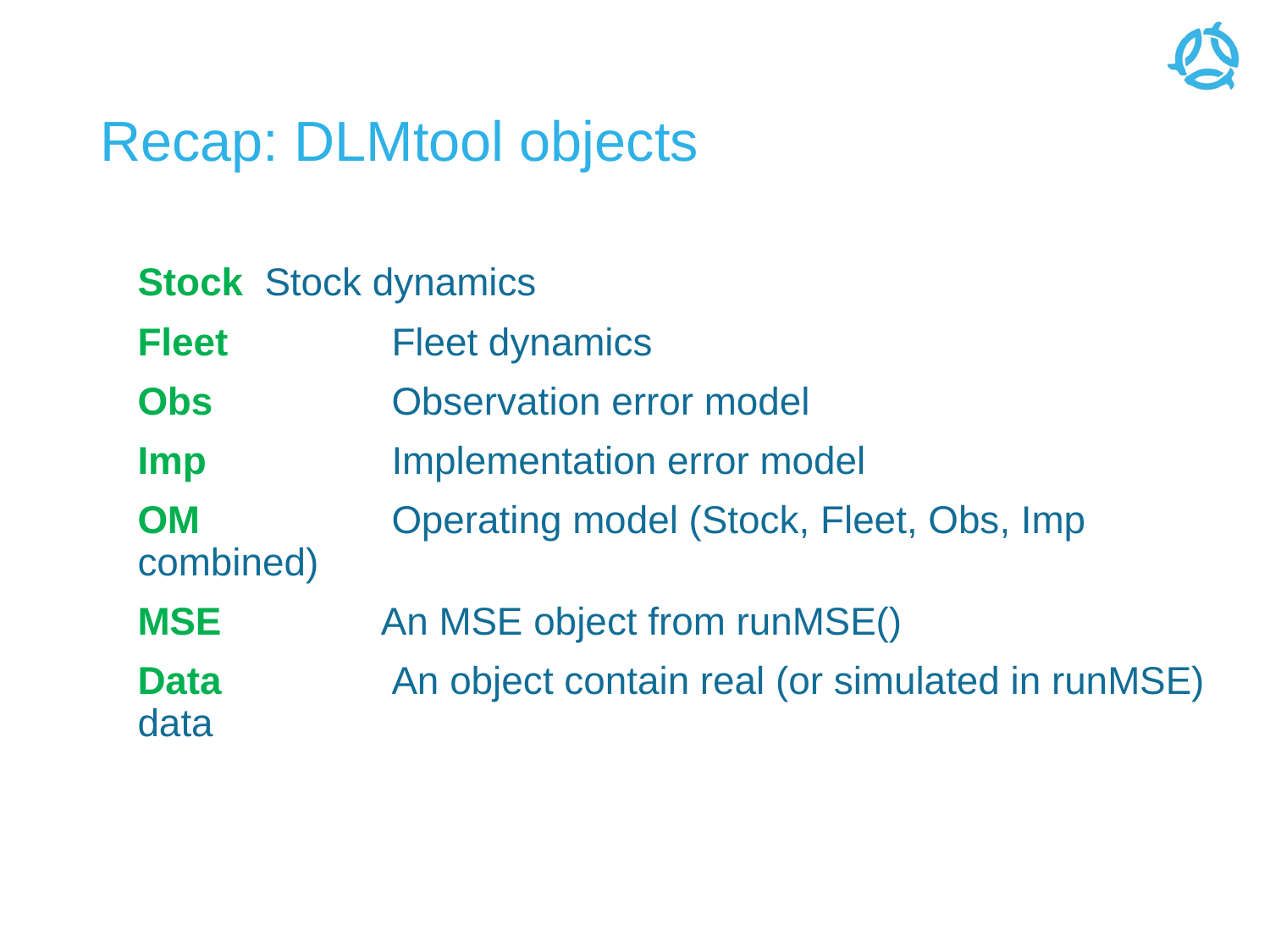

# Recap: DLMtool objects
Stock	Stock dynamics
Fleet 		Fleet dynamics
Obs		Observation error model
Imp		Implementation error model
OM               	Operating model (Stock, Fleet, Obs, Imp combined)
MSE               An MSE object from runMSE()
Data		An object contain real (or simulated in runMSE) data